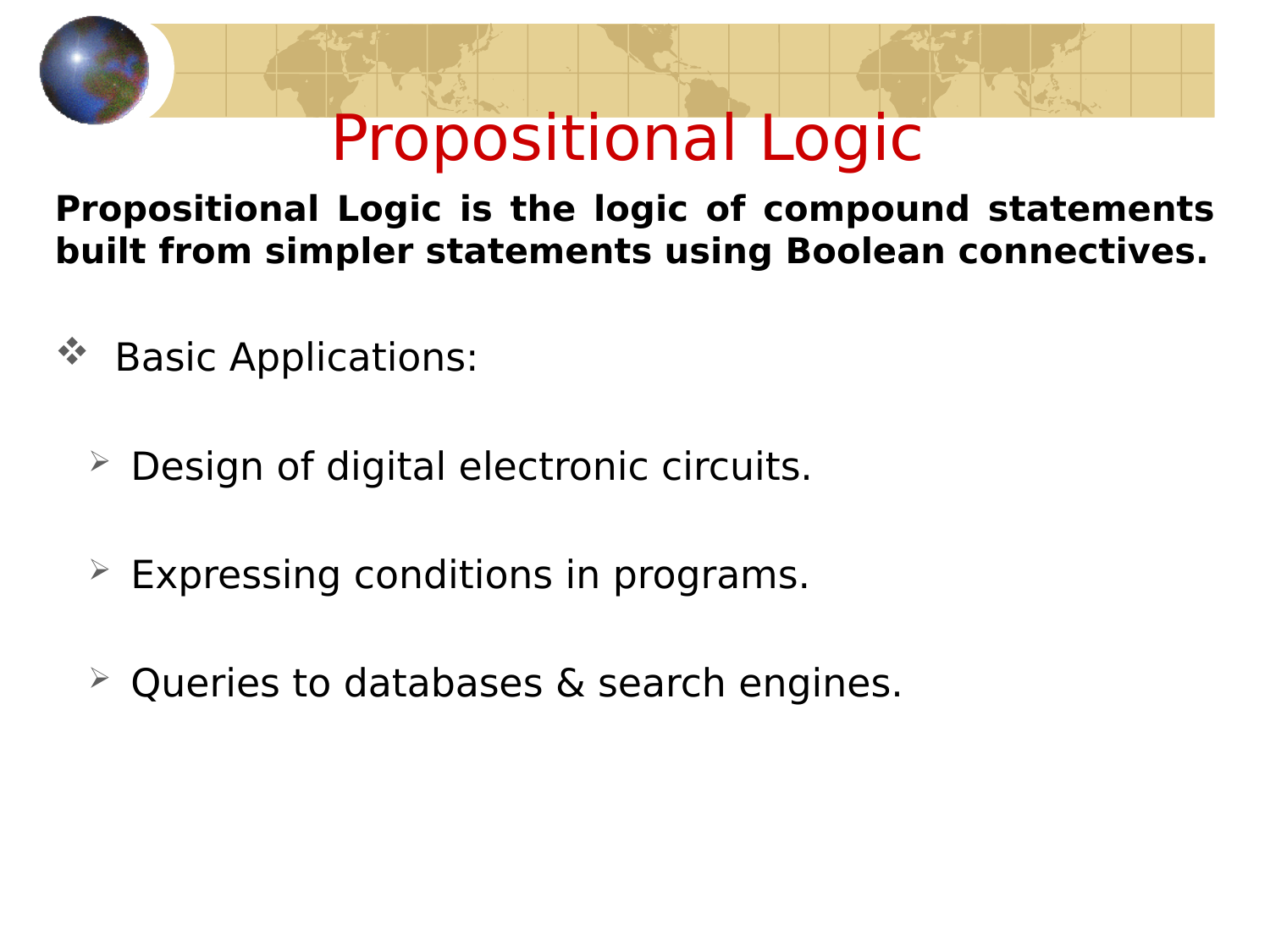

Propositional Logic
Propositional Logic is the logic of compound statements built from simpler statements using Boolean connectives.

  Basic Applications:

 Design of digital electronic circuits.

 Expressing conditions in programs.

 Queries to databases & search engines.